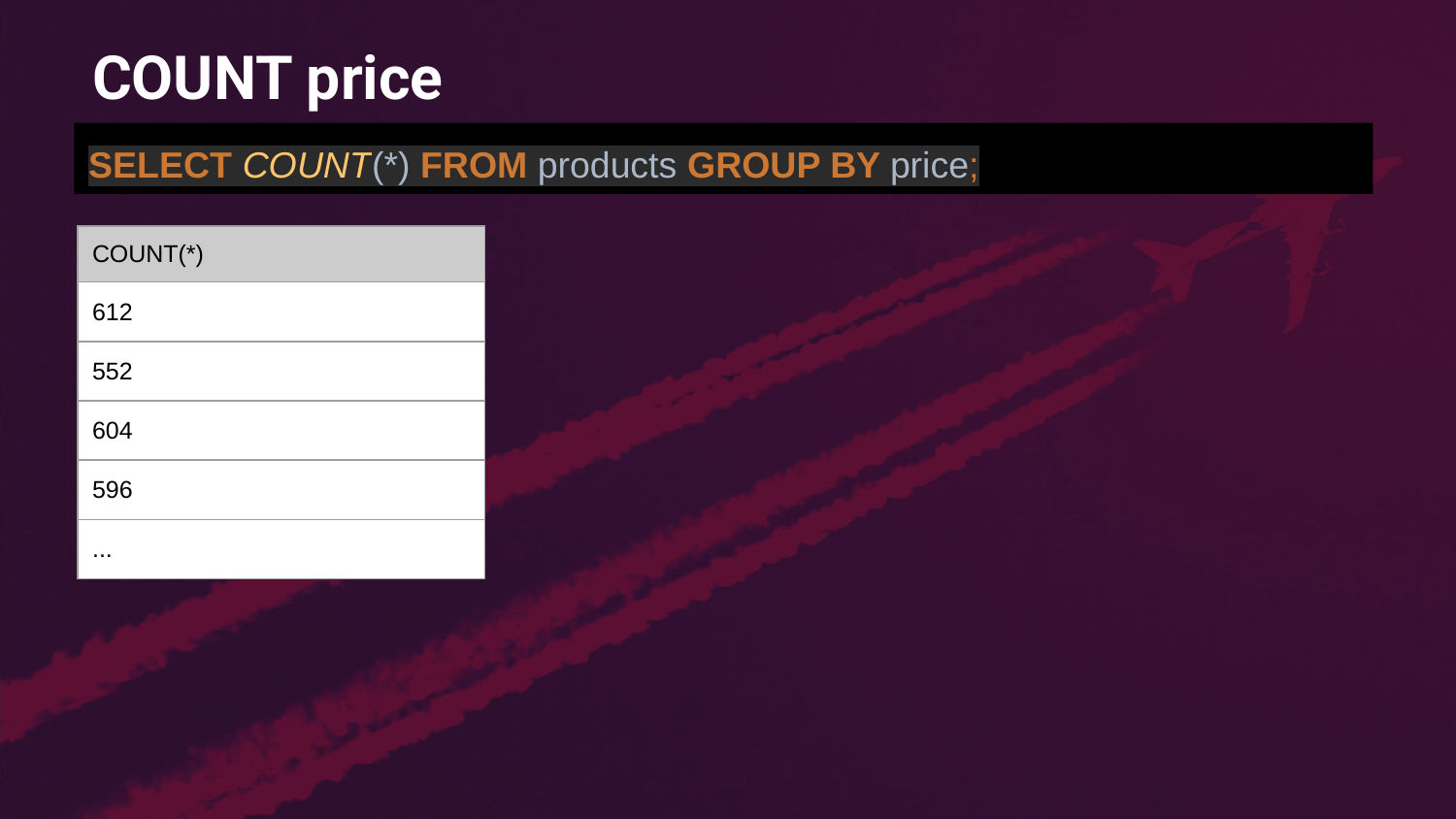

# COUNT price
SELECT COUNT(*) FROM products GROUP BY price;

| COUNT(\*) |
| --- |
| 612 |
| 552 |
| 604 |
| 596 |
| ... |